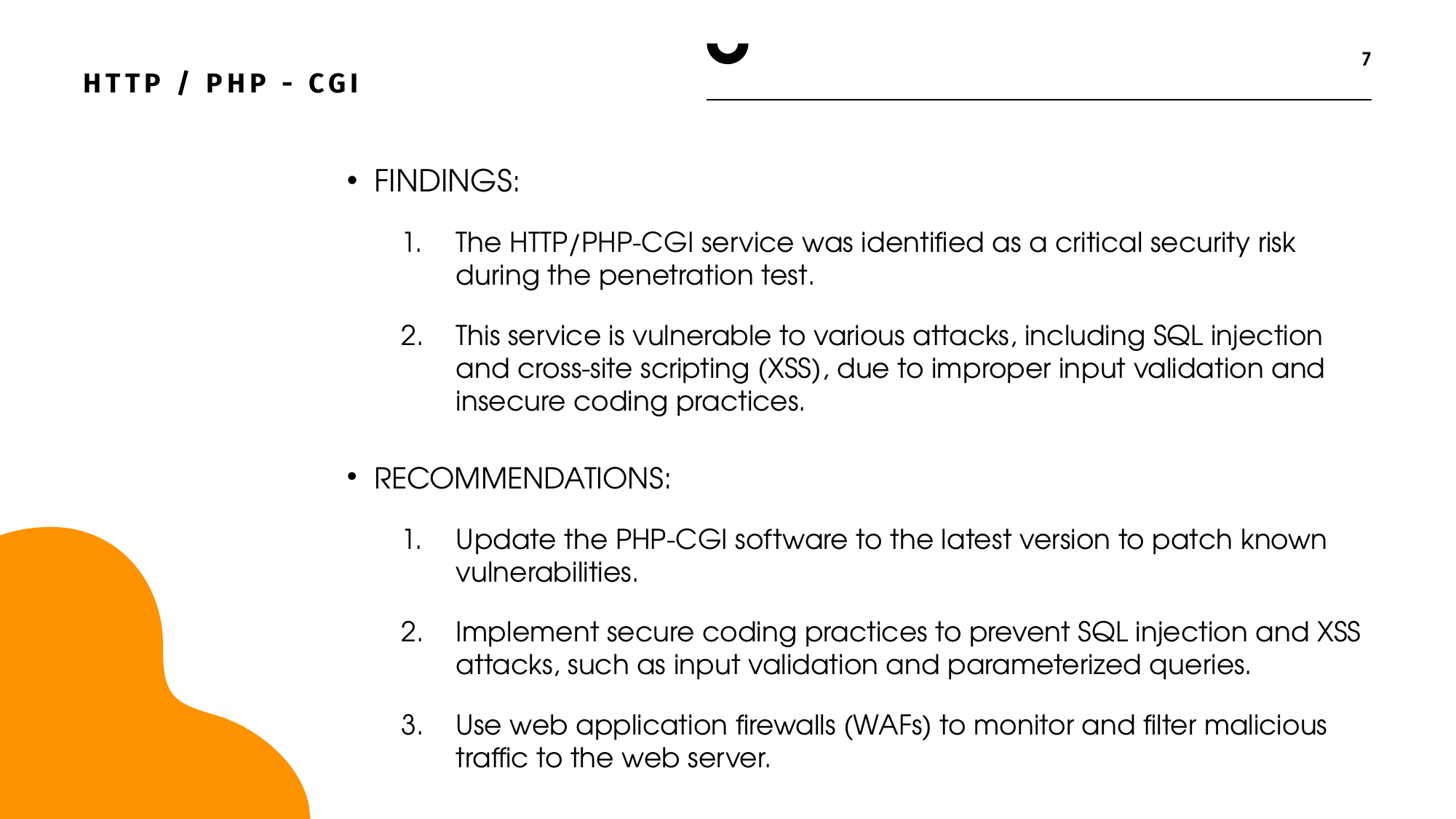

7
# HTTP / PHP - CGI
FINDINGS:
The HTTP/PHP-CGI service was identified as a critical security risk during the penetration test.
This service is vulnerable to various attacks, including SQL injection and cross-site scripting (XSS), due to improper input validation and insecure coding practices.
RECOMMENDATIONS:
Update the PHP-CGI software to the latest version to patch known vulnerabilities.
Implement secure coding practices to prevent SQL injection and XSS attacks, such as input validation and parameterized queries.
Use web application firewalls (WAFs) to monitor and filter malicious traffic to the web server.